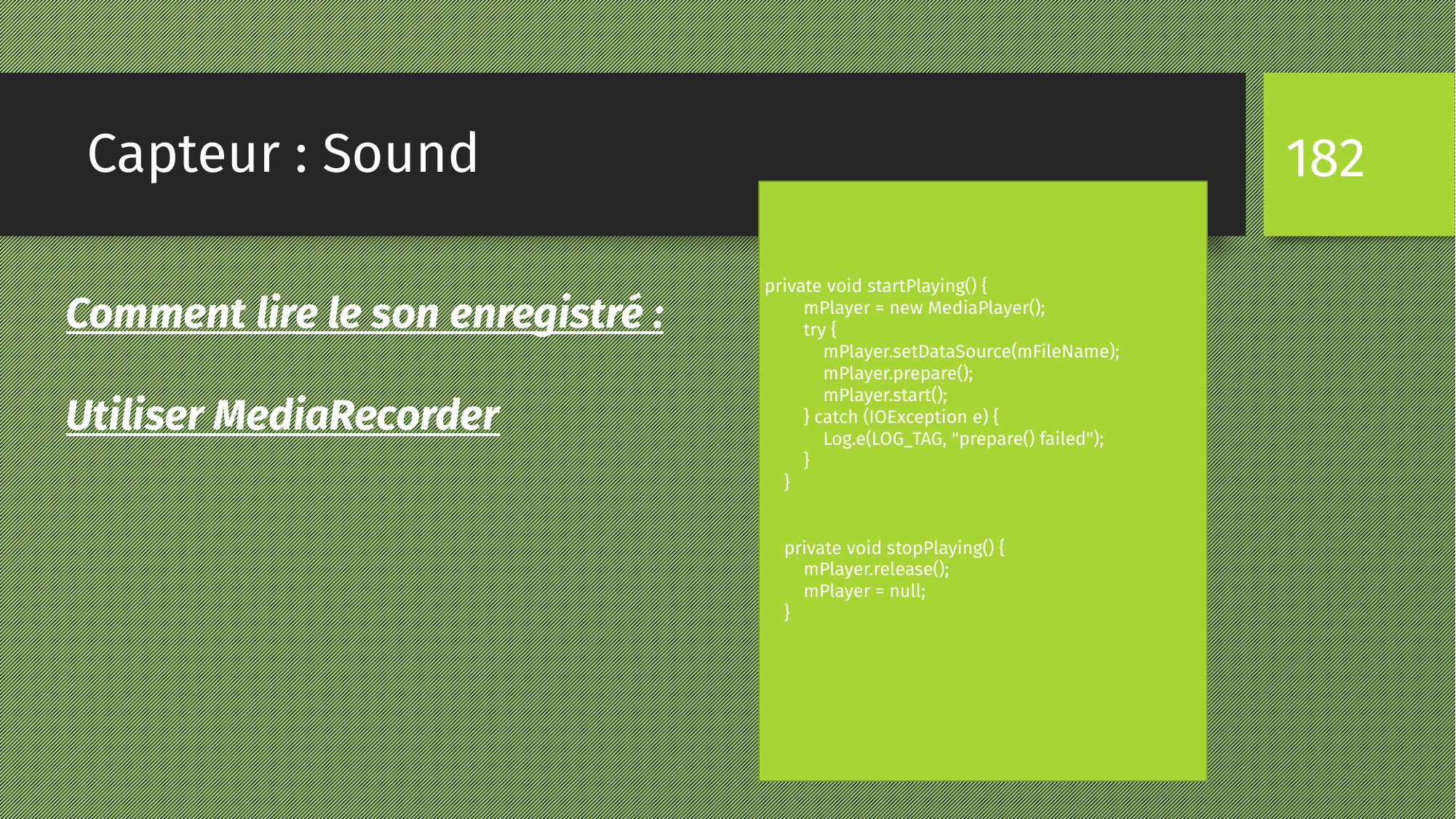

# Capteur : Sound
182

private void startPlaying() {
        mPlayer = new MediaPlayer();
        try {
            mPlayer.setDataSource(mFileName);
            mPlayer.prepare();
            mPlayer.start();
        } catch (IOException e) {
            Log.e(LOG_TAG, "prepare() failed");
        }
    }
    private void stopPlaying() {
        mPlayer.release();
        mPlayer = null;
    }
Comment lire le son enregistré :
Utiliser MediaRecorder